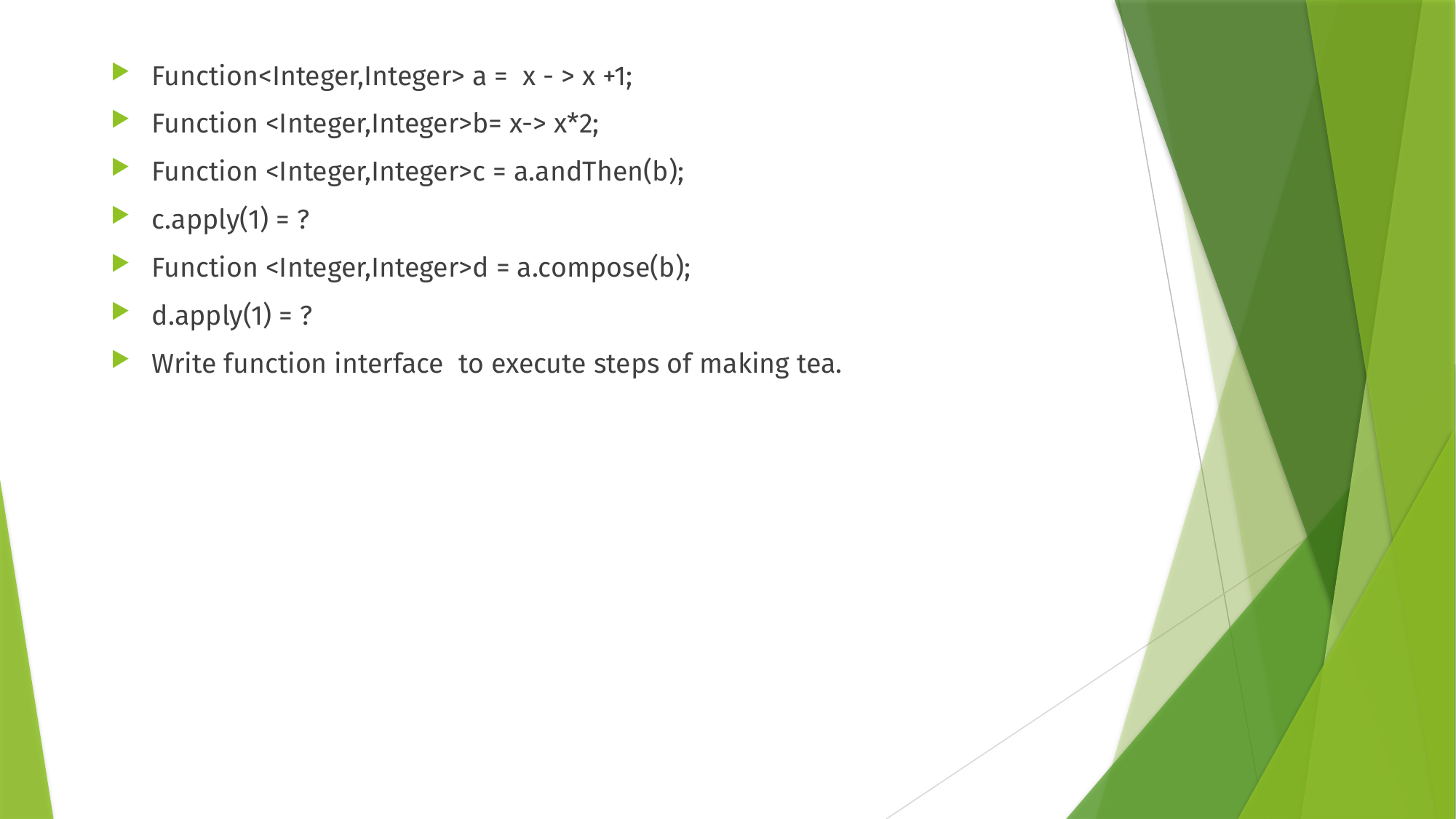

Function<Integer,Integer> a =  x - > x +1;
Function <Integer,Integer>b= x-> x*2;
Function <Integer,Integer>c = a.andThen(b);
c.apply(1) = ?
Function <Integer,Integer>d = a.compose(b);
d.apply(1) = ?
Write function interface  to execute steps of making tea.